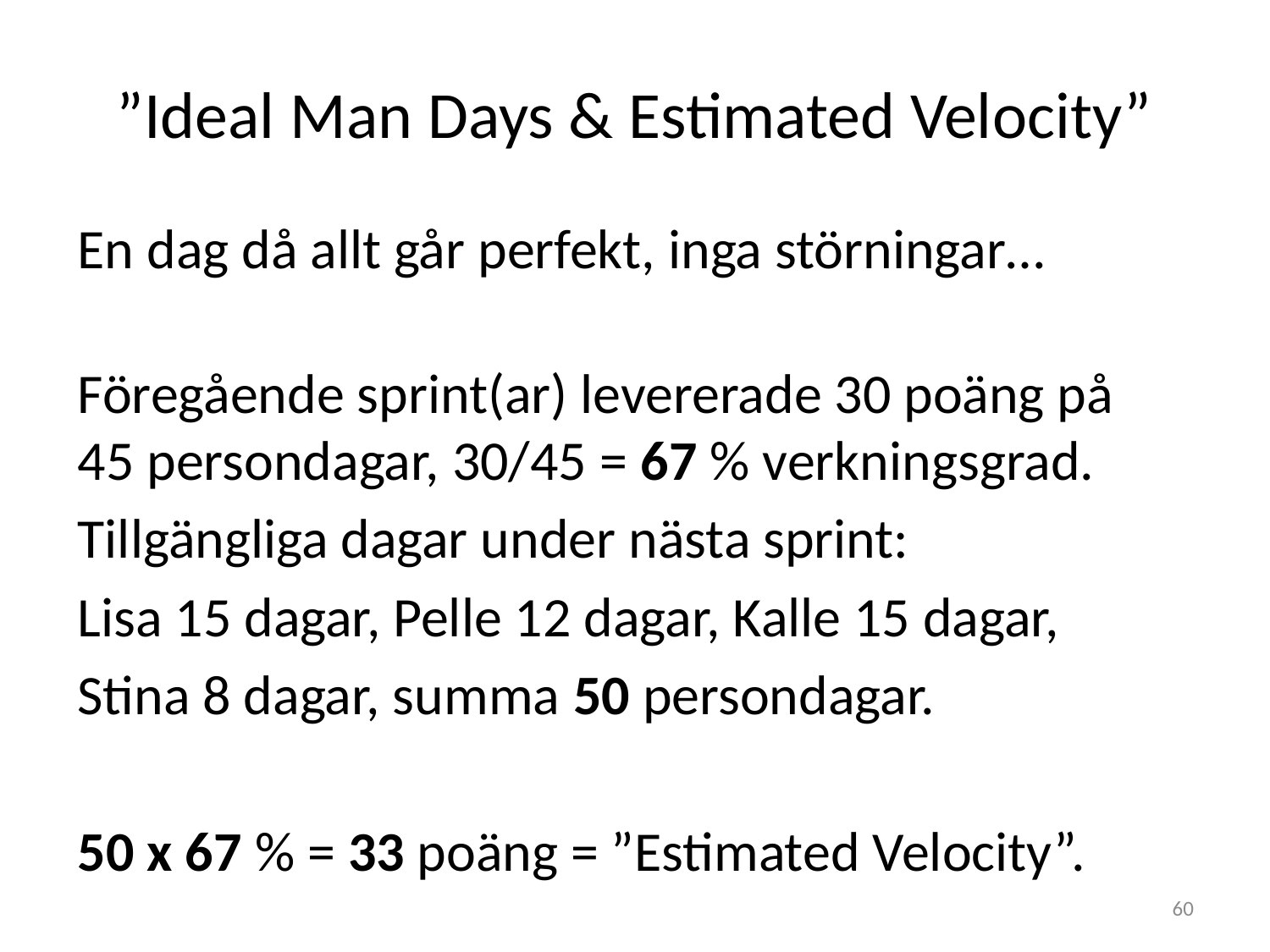

# ”Ideal Man Days & Estimated Velocity”
En dag då allt går perfekt, inga störningar…
Föregående sprint(ar) levererade 30 poäng på
45 persondagar, 30/45 = 67 % verkningsgrad.
Tillgängliga dagar under nästa sprint:
Lisa 15 dagar, Pelle 12 dagar, Kalle 15 dagar,
Stina 8 dagar, summa 50 persondagar.

50 x 67 % = 33 poäng = ”Estimated Velocity”.

60